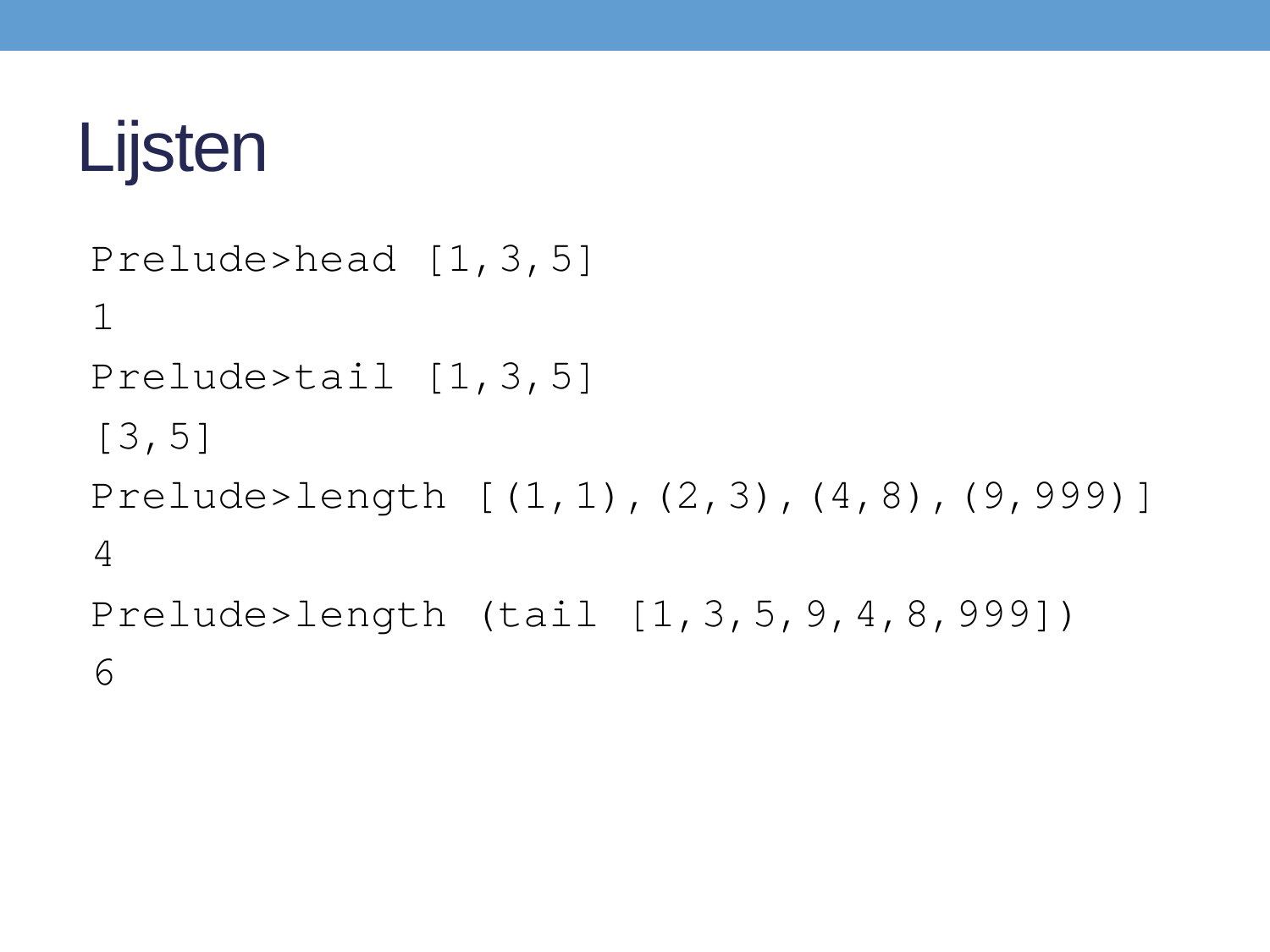

# Lijsten
Prelude>head [1,3,5]
1
Prelude>tail [1,3,5]
[3,5]
Prelude>length [(1,1),(2,3),(4,8),(9,999)]
4
Prelude>length (tail [1,3,5,9,4,8,999])
6